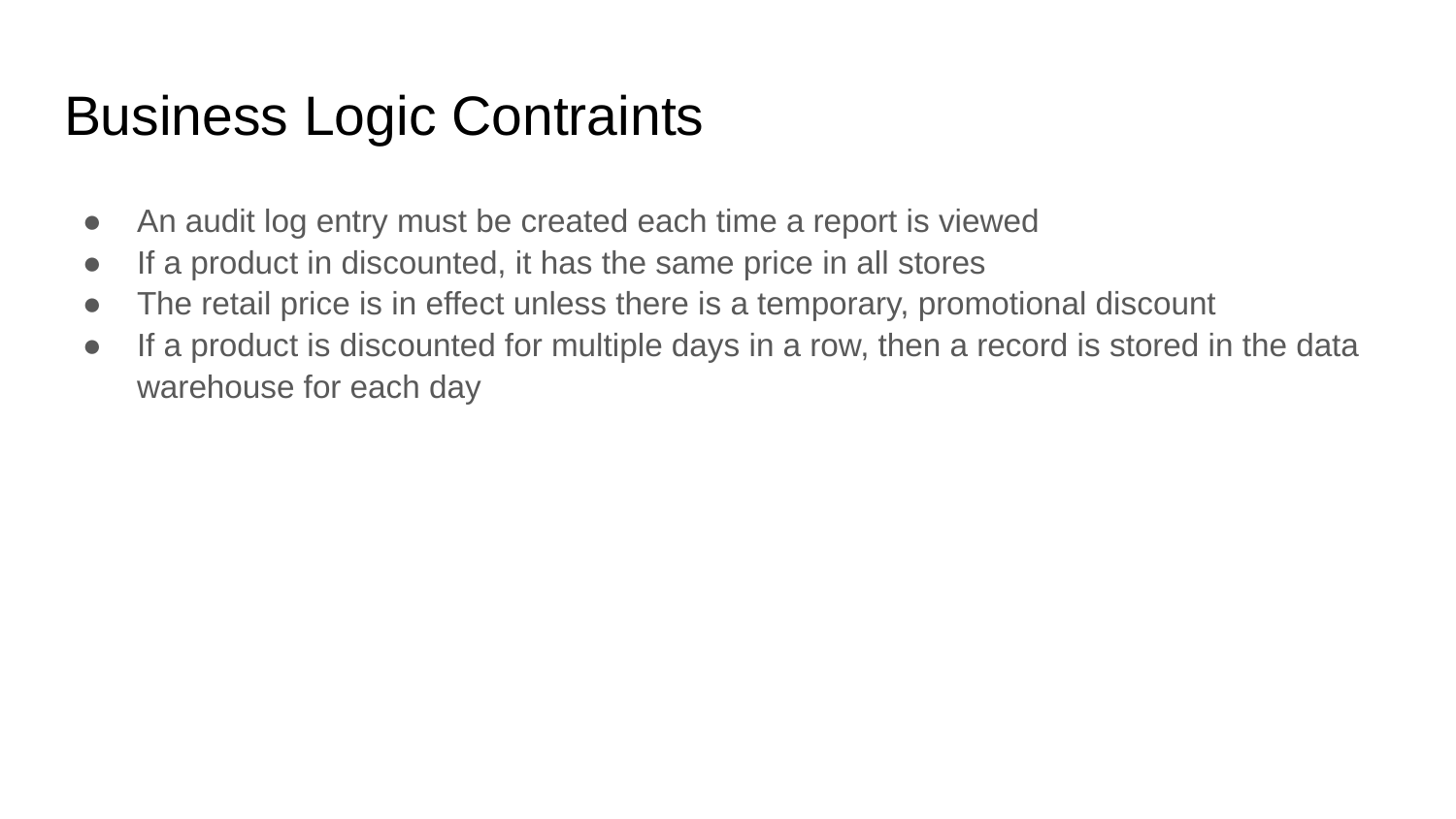

# Business Logic Contraints
An audit log entry must be created each time a report is viewed
If a product in discounted, it has the same price in all stores
The retail price is in effect unless there is a temporary, promotional discount
If a product is discounted for multiple days in a row, then a record is stored in the data warehouse for each day